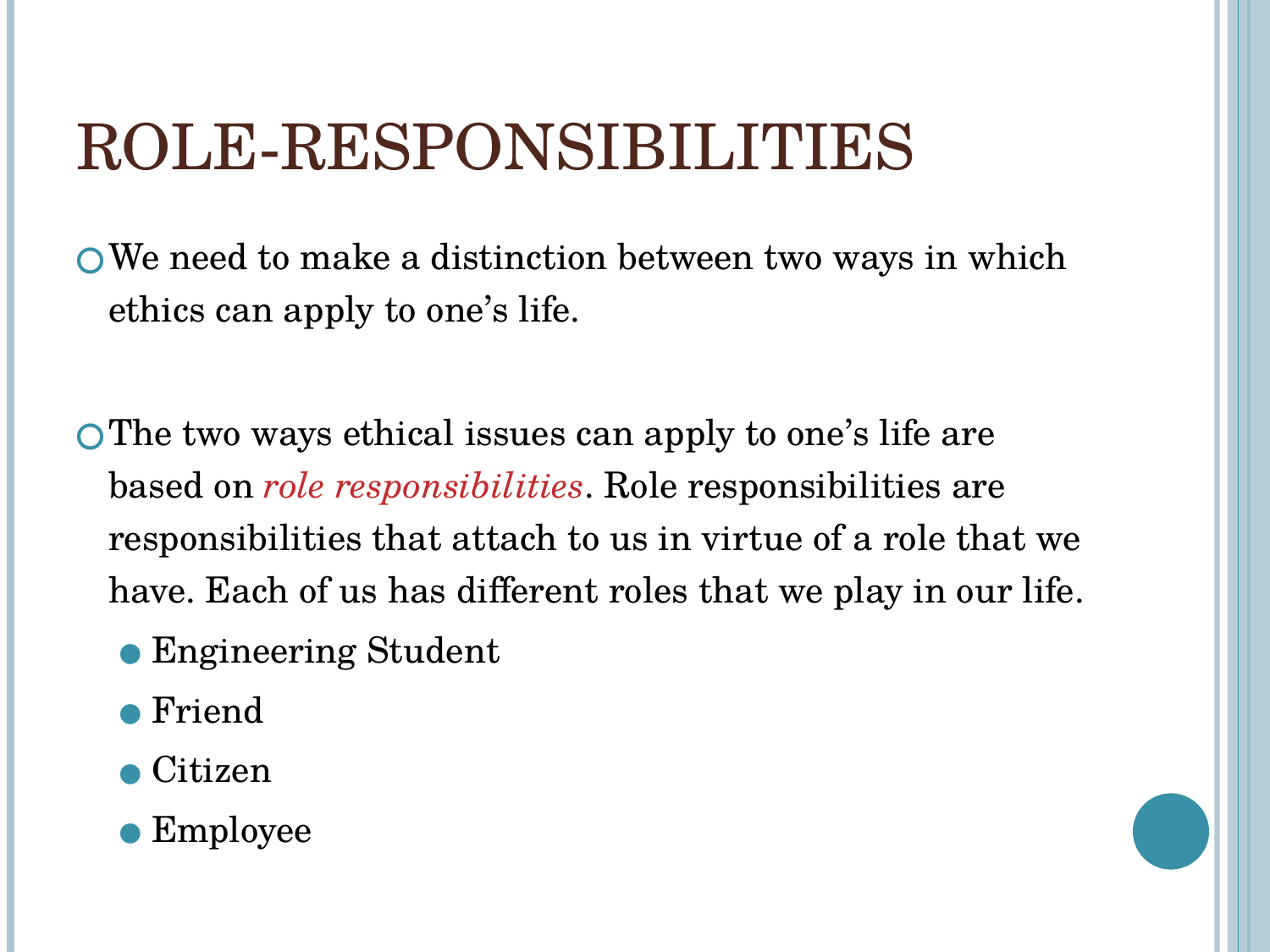

# ROLE-RESPONSIBILITIES
We need to make a distinction between two ways in which ethics can apply to one’s life.

The two ways ethical issues can apply to one’s life are based on role responsibilities. Role responsibilities are responsibilities that attach to us in virtue of a role that we have. Each of us has different roles that we play in our life.
Engineering Student
Friend
Citizen
Employee